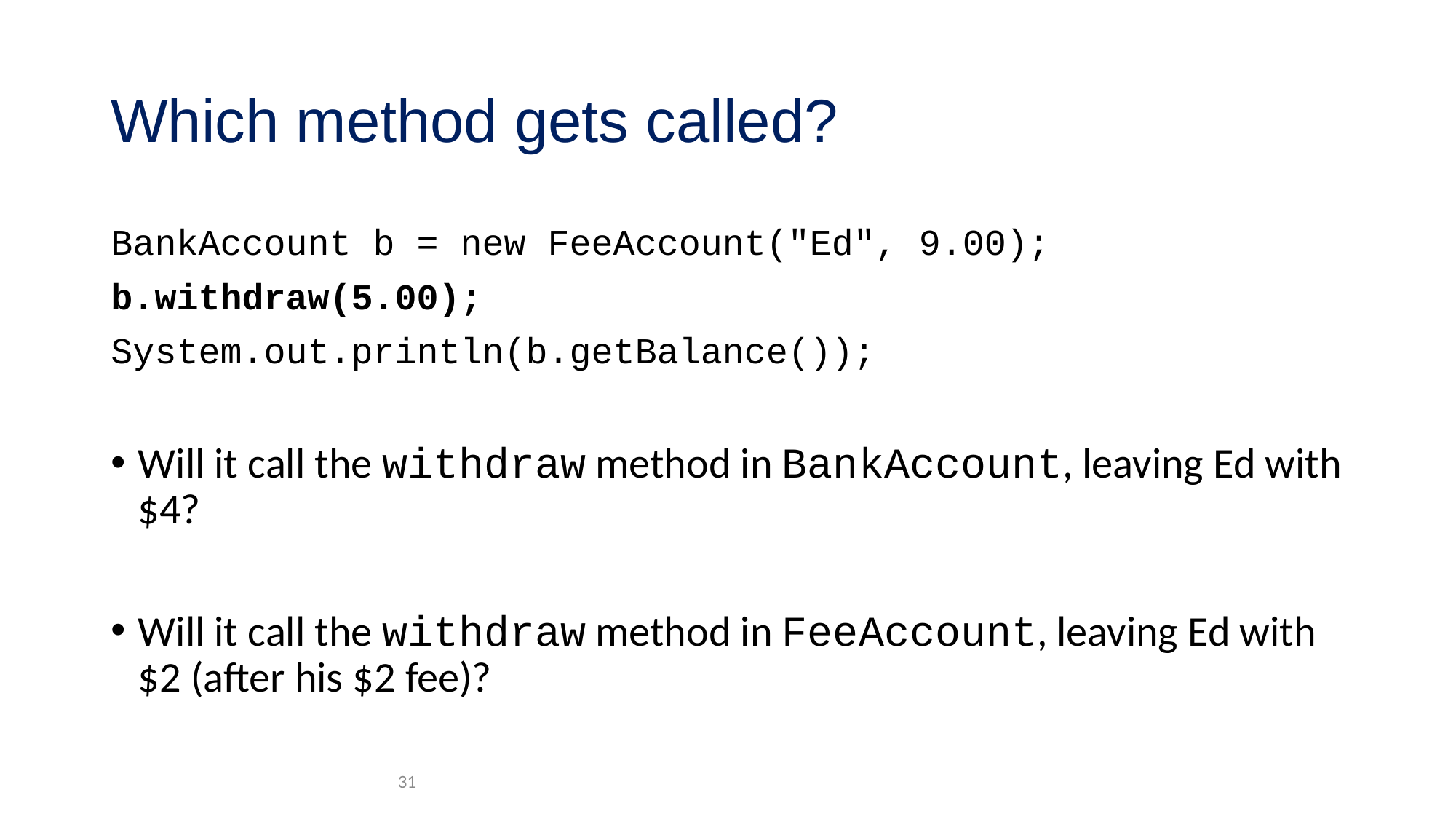

# Which method gets called?
BankAccount b = new FeeAccount("Ed", 9.00);
b.withdraw(5.00);
System.out.println(b.getBalance());

Will it call the withdraw method in BankAccount, leaving Ed with $4?

Will it call the withdraw method in FeeAccount, leaving Ed with $2 (after his $2 fee)?
31